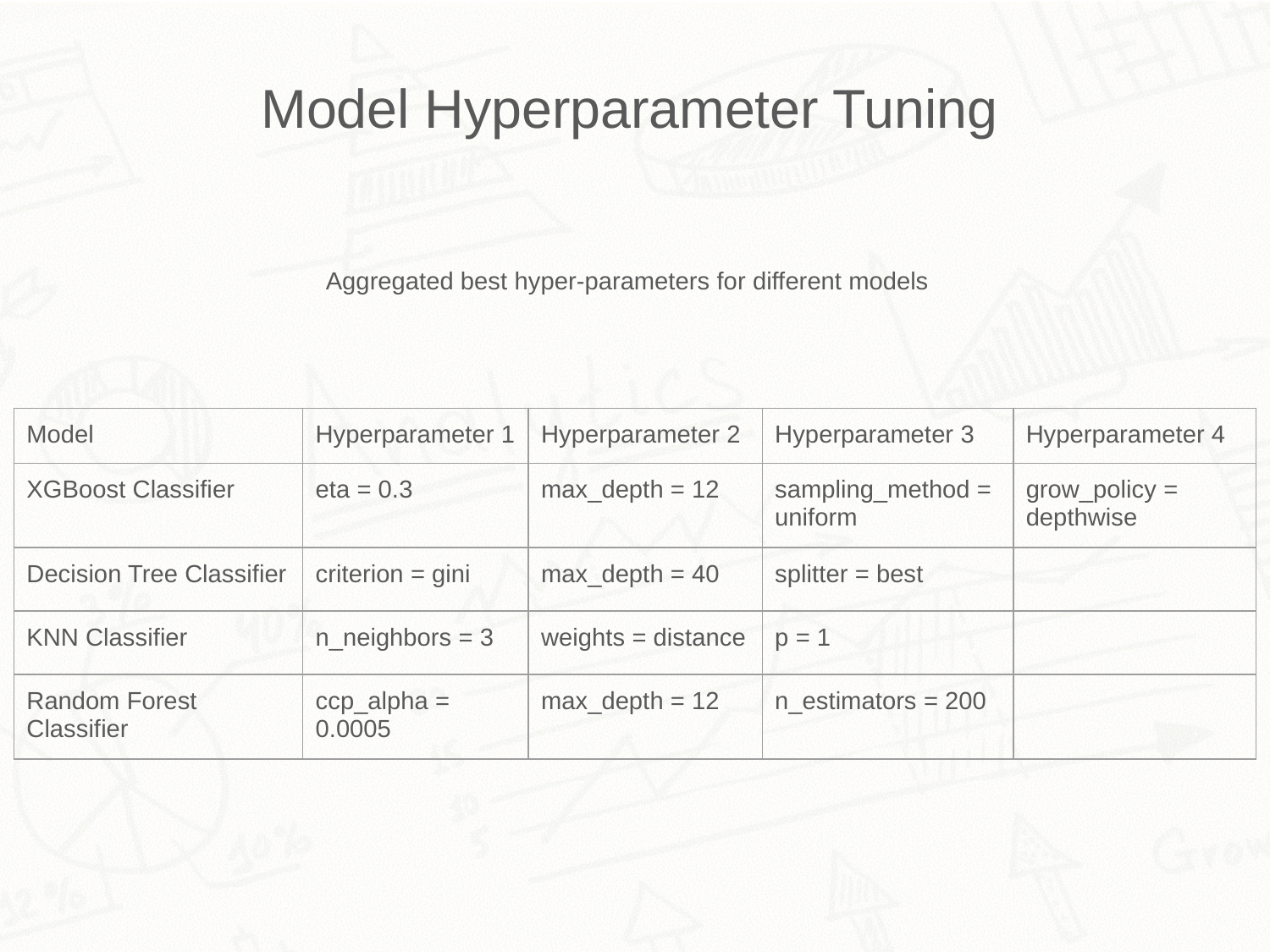

Model Hyperparameter Tuning
Aggregated best hyper-parameters for different models
| Model | Hyperparameter 1 | Hyperparameter 2 | Hyperparameter 3 | Hyperparameter 4 |
| --- | --- | --- | --- | --- |
| XGBoost Classifier | eta = 0.3 | max\_depth = 12 | sampling\_method = uniform | grow\_policy = depthwise |
| Decision Tree Classifier | criterion = gini | max\_depth = 40 | splitter = best |  |
| KNN Classifier | n\_neighbors = 3 | weights = distance | p = 1 |  |
| Random Forest Classifier | ccp\_alpha = 0.0005 | max\_depth = 12 | n\_estimators = 200 |  |